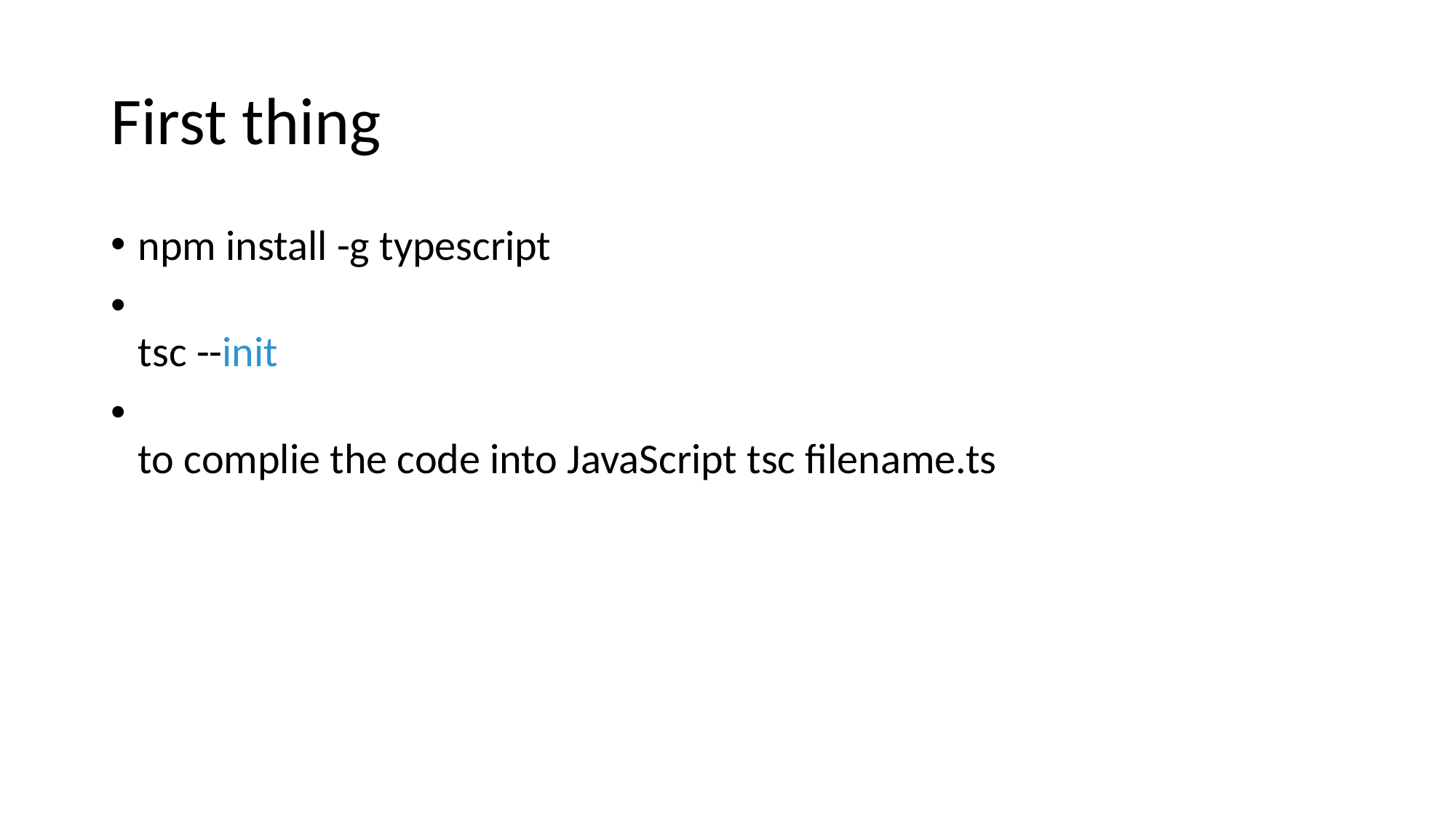

# First thing
npm install -g typescript
tsc --init
to complie the code into JavaScript tsc filename.ts